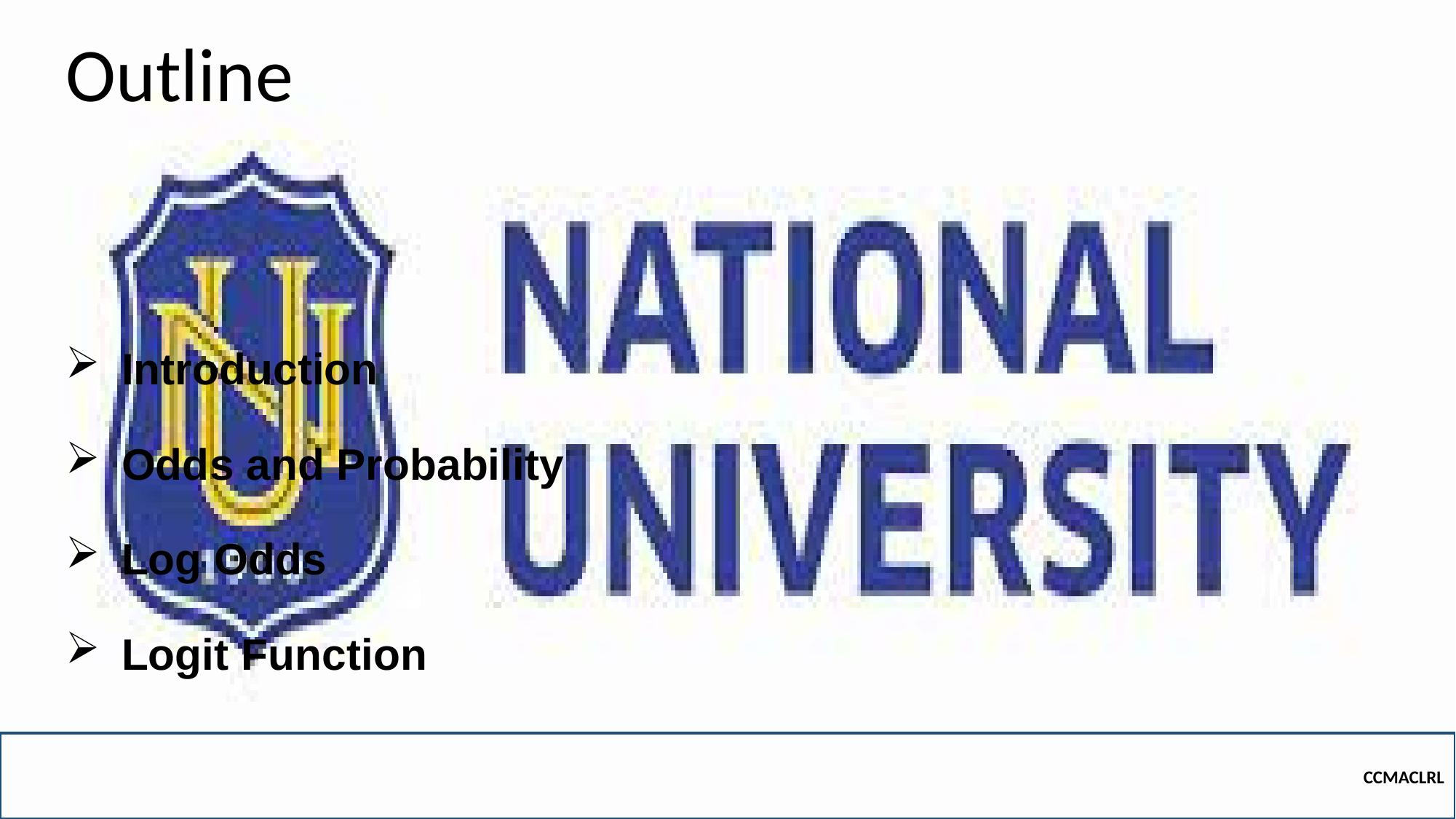

# Outline

Introduction

Odds and Probability

Log Odds

Logit Function

CCMACLRL